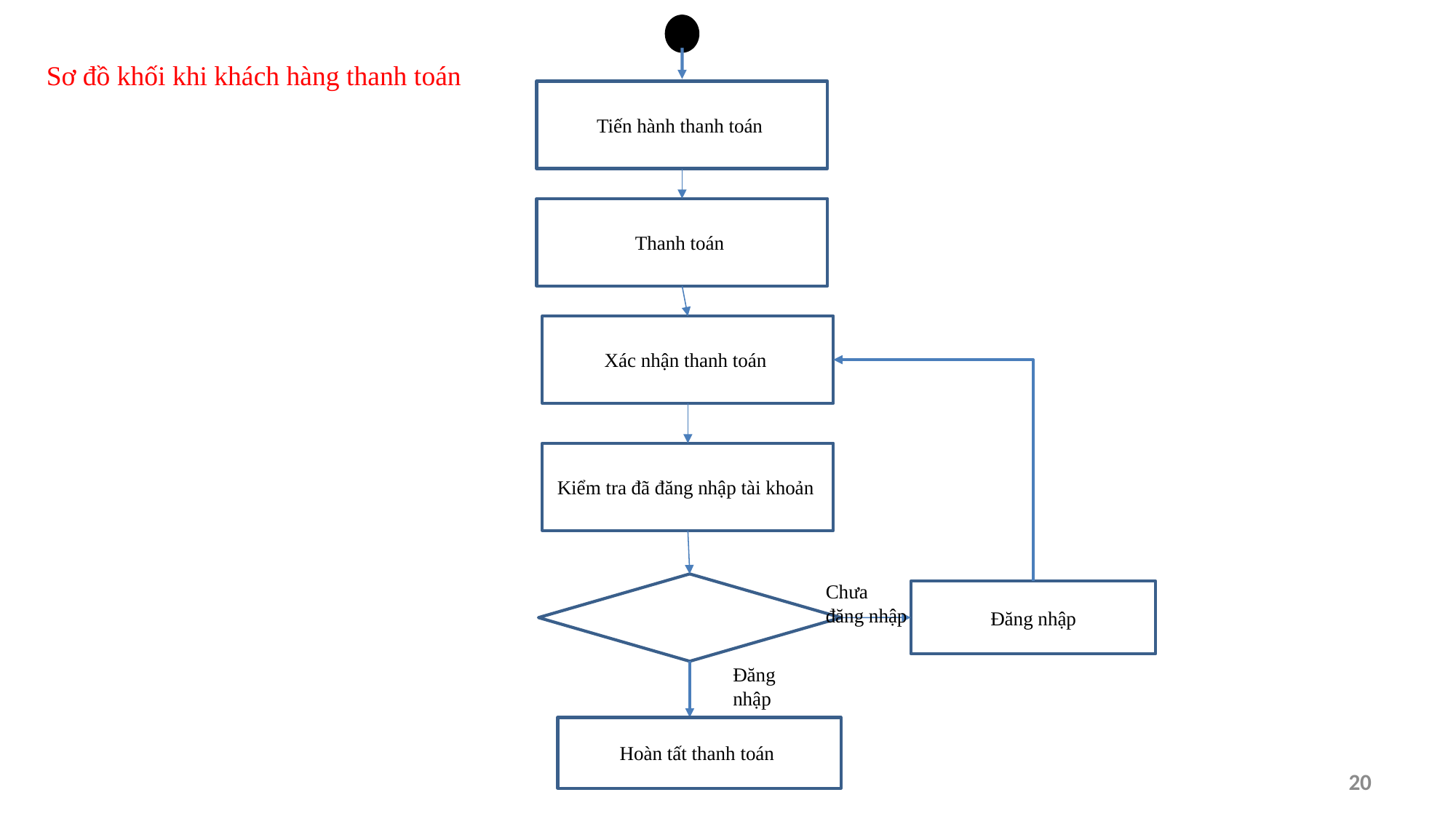

Sơ đồ khối khi khách hàng thanh toán
Tiến hành thanh toán
Thanh toán
Xác nhận thanh toán
Kiểm tra đã đăng nhập tài khoản
Chưa đăng nhập

Đăng nhập
Đăng nhập
Hoàn tất thanh toán
20